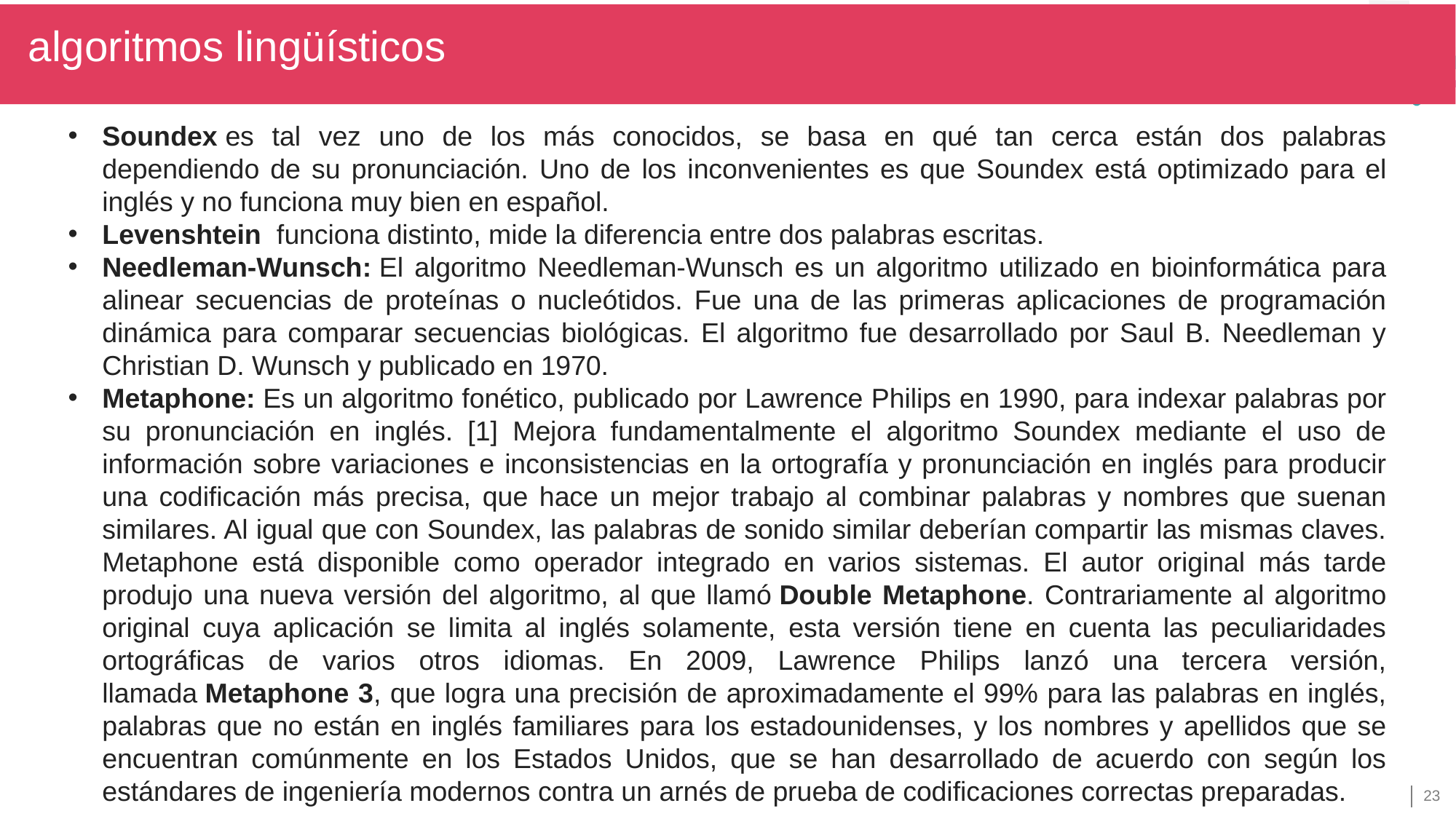

algoritmos lingüísticos
TÍTULO SECCIÓN
TÍTULO
Soundex es tal vez uno de los más conocidos, se basa en qué tan cerca están dos palabras dependiendo de su pronunciación. Uno de los inconvenientes es que Soundex está optimizado para el inglés y no funciona muy bien en español.
Levenshtein  funciona distinto, mide la diferencia entre dos palabras escritas.
Needleman-Wunsch: El algoritmo Needleman-Wunsch es un algoritmo utilizado en bioinformática para alinear secuencias de proteínas o nucleótidos. Fue una de las primeras aplicaciones de programación dinámica para comparar secuencias biológicas. El algoritmo fue desarrollado por Saul B. Needleman y Christian D. Wunsch y publicado en 1970.
Metaphone: Es un algoritmo fonético, publicado por Lawrence Philips en 1990, para indexar palabras por su pronunciación en inglés. [1] Mejora fundamentalmente el algoritmo Soundex mediante el uso de información sobre variaciones e inconsistencias en la ortografía y pronunciación en inglés para producir una codificación más precisa, que hace un mejor trabajo al combinar palabras y nombres que suenan similares. Al igual que con Soundex, las palabras de sonido similar deberían compartir las mismas claves. Metaphone está disponible como operador integrado en varios sistemas. El autor original más tarde produjo una nueva versión del algoritmo, al que llamó Double Metaphone. Contrariamente al algoritmo original cuya aplicación se limita al inglés solamente, esta versión tiene en cuenta las peculiaridades ortográficas de varios otros idiomas. En 2009, Lawrence Philips lanzó una tercera versión, llamada Metaphone 3, que logra una precisión de aproximadamente el 99% para las palabras en inglés, palabras que no están en inglés familiares para los estadounidenses, y los nombres y apellidos que se encuentran comúnmente en los Estados Unidos, que se han desarrollado de acuerdo con según los estándares de ingeniería modernos contra un arnés de prueba de codificaciones correctas preparadas.